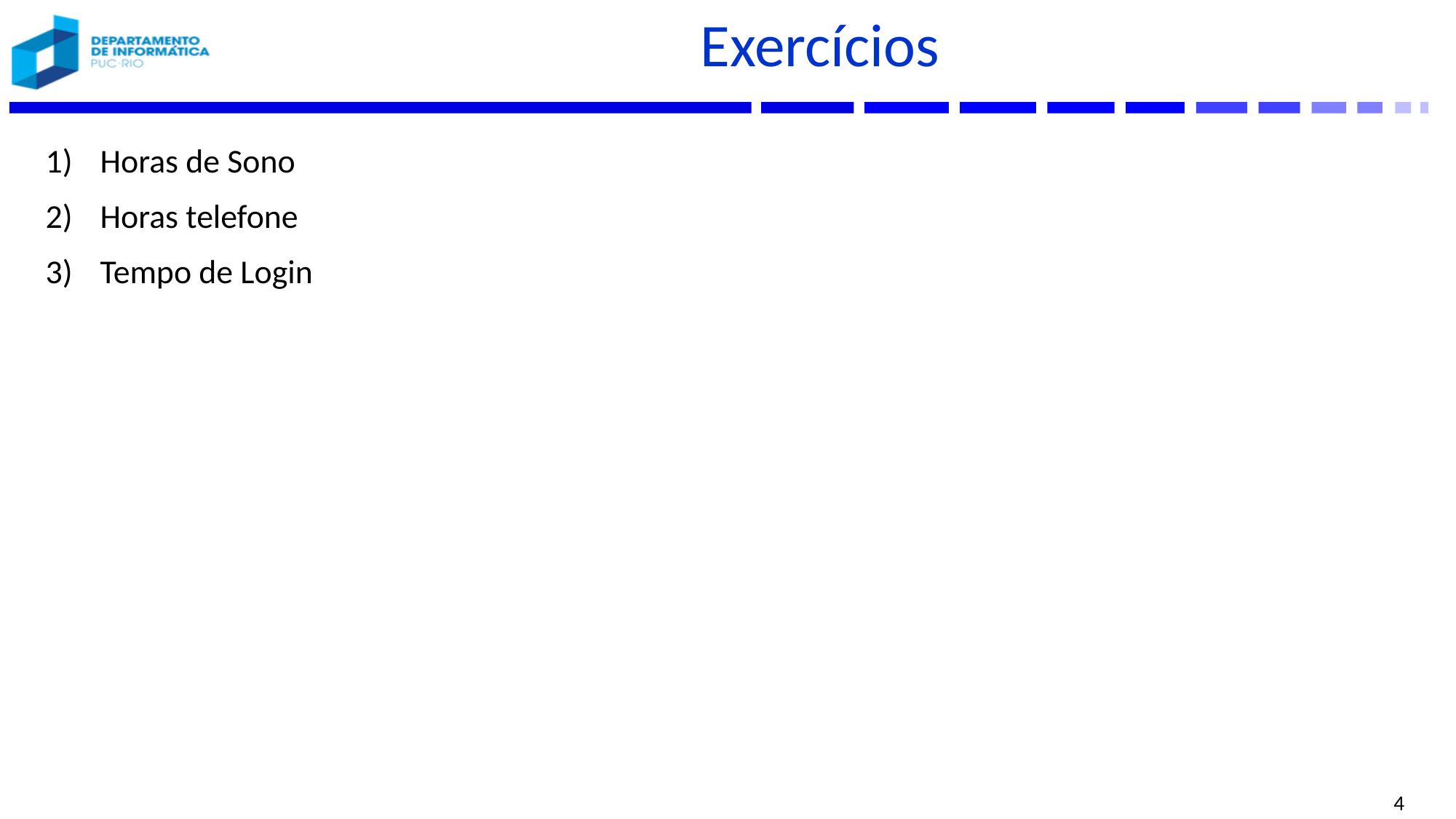

# Exercícios
Horas de Sono
Horas telefone
Tempo de Login
4